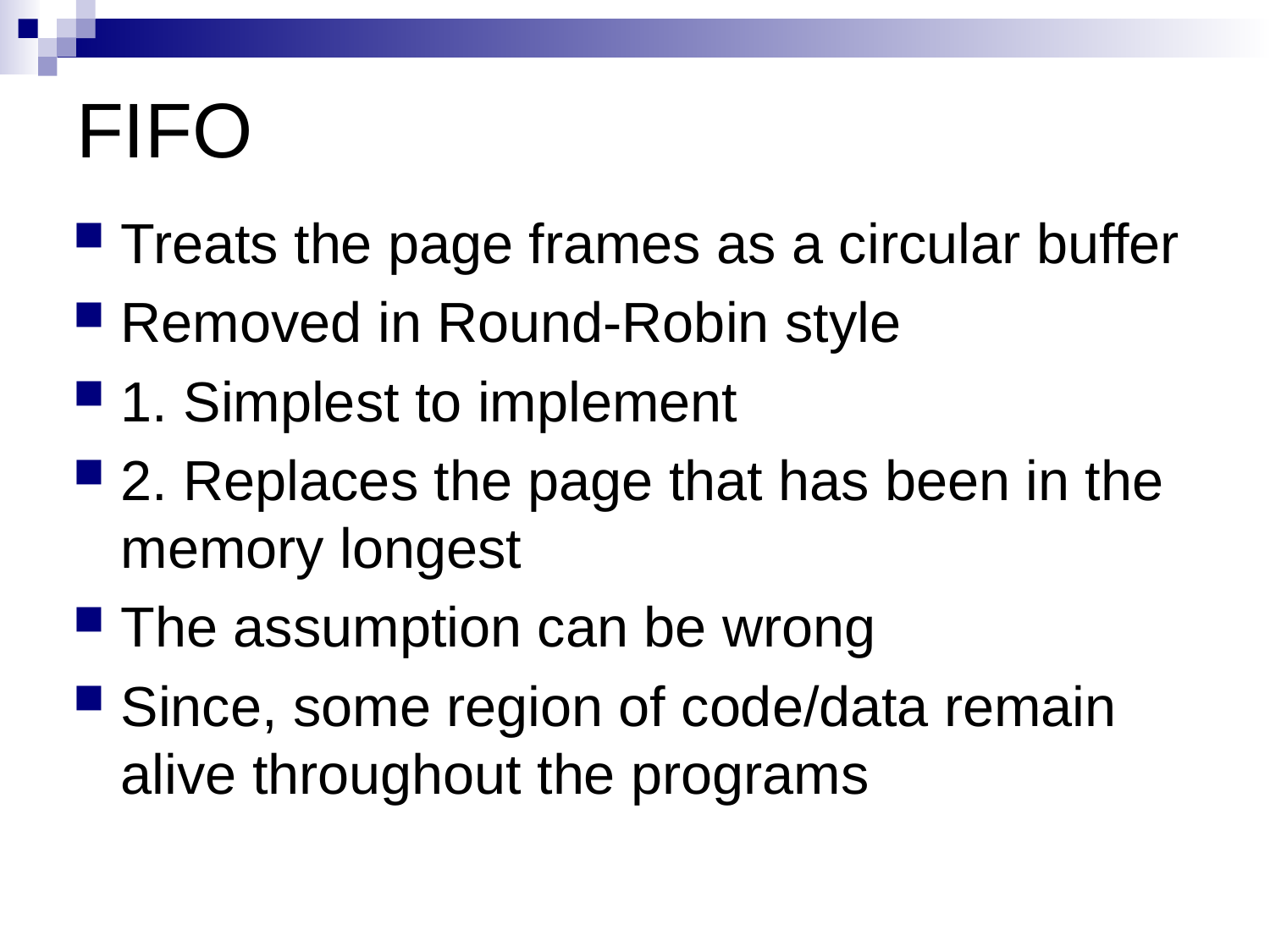

# FIFO
Treats the page frames as a circular buffer
Removed in Round-Robin style
1. Simplest to implement
2. Replaces the page that has been in the memory longest
The assumption can be wrong
Since, some region of code/data remain alive throughout the programs